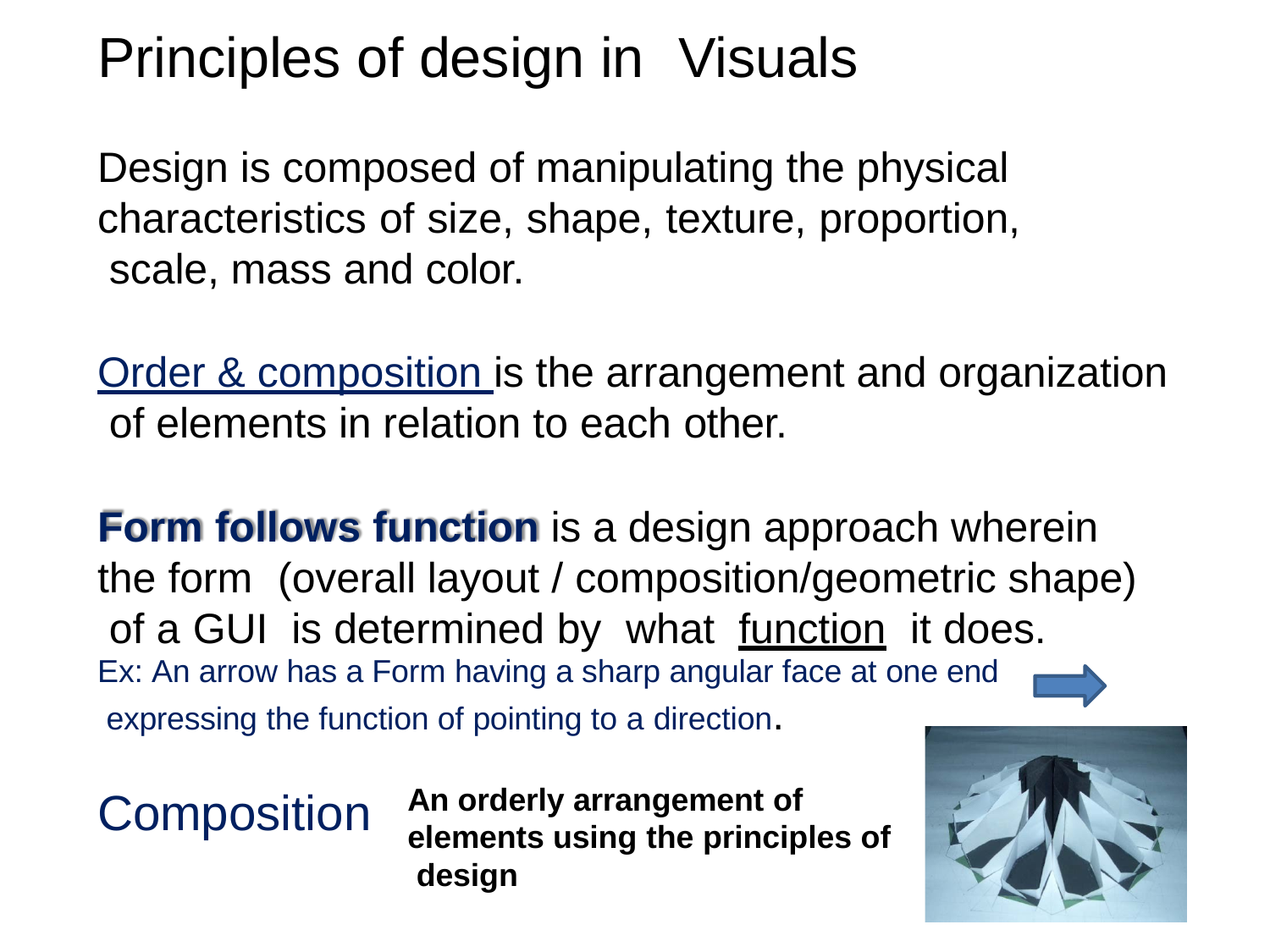

# Principles of design in	Visuals
Design is composed of manipulating the physical  characteristics of size, shape, texture, proportion,  scale, mass and color.

Order & composition is the arrangement and organization  of elements in relation to each other.

Form follows function is a design approach wherein  the form	(overall layout / composition/geometric shape)  of a	GUI		is determined by	what	function	it does.
Ex: An arrow has a Form having a sharp angular face at one end  expressing the function of pointing to a direction.

Composition
An orderly arrangement of  elements using the principles of  design